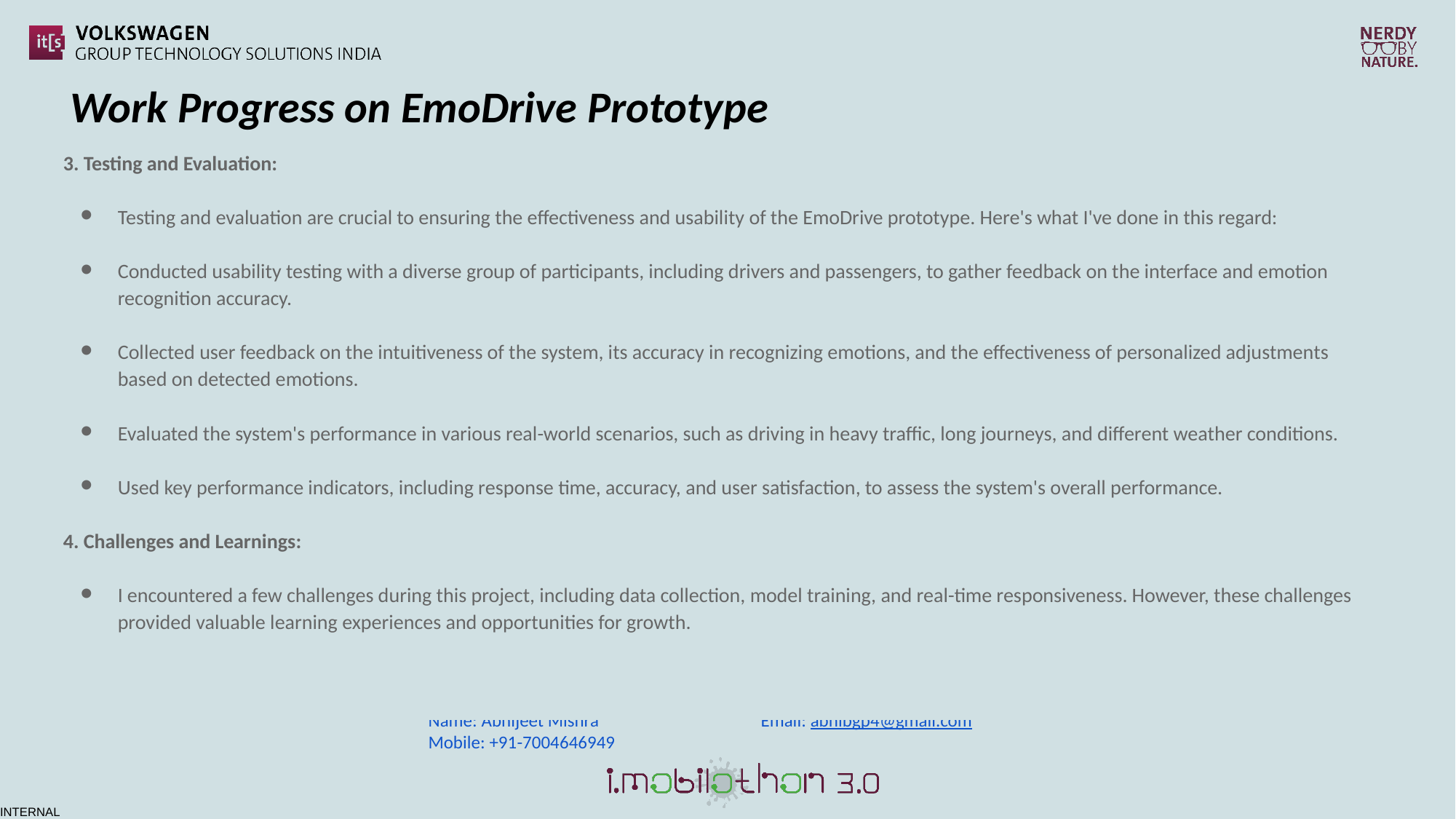

Work Progress on EmoDrive Prototype
3. Testing and Evaluation:

Testing and evaluation are crucial to ensuring the effectiveness and usability of the EmoDrive prototype. Here's what I've done in this regard:

Conducted usability testing with a diverse group of participants, including drivers and passengers, to gather feedback on the interface and emotion recognition accuracy.

Collected user feedback on the intuitiveness of the system, its accuracy in recognizing emotions, and the effectiveness of personalized adjustments based on detected emotions.

Evaluated the system's performance in various real-world scenarios, such as driving in heavy traffic, long journeys, and different weather conditions.

Used key performance indicators, including response time, accuracy, and user satisfaction, to assess the system's overall performance.

4. Challenges and Learnings:

I encountered a few challenges during this project, including data collection, model training, and real-time responsiveness. However, these challenges provided valuable learning experiences and opportunities for growth.

	Name: Abhijeet Mishra		 Email: abhibgp4@gmail.com 		Mobile: +91-7004646949